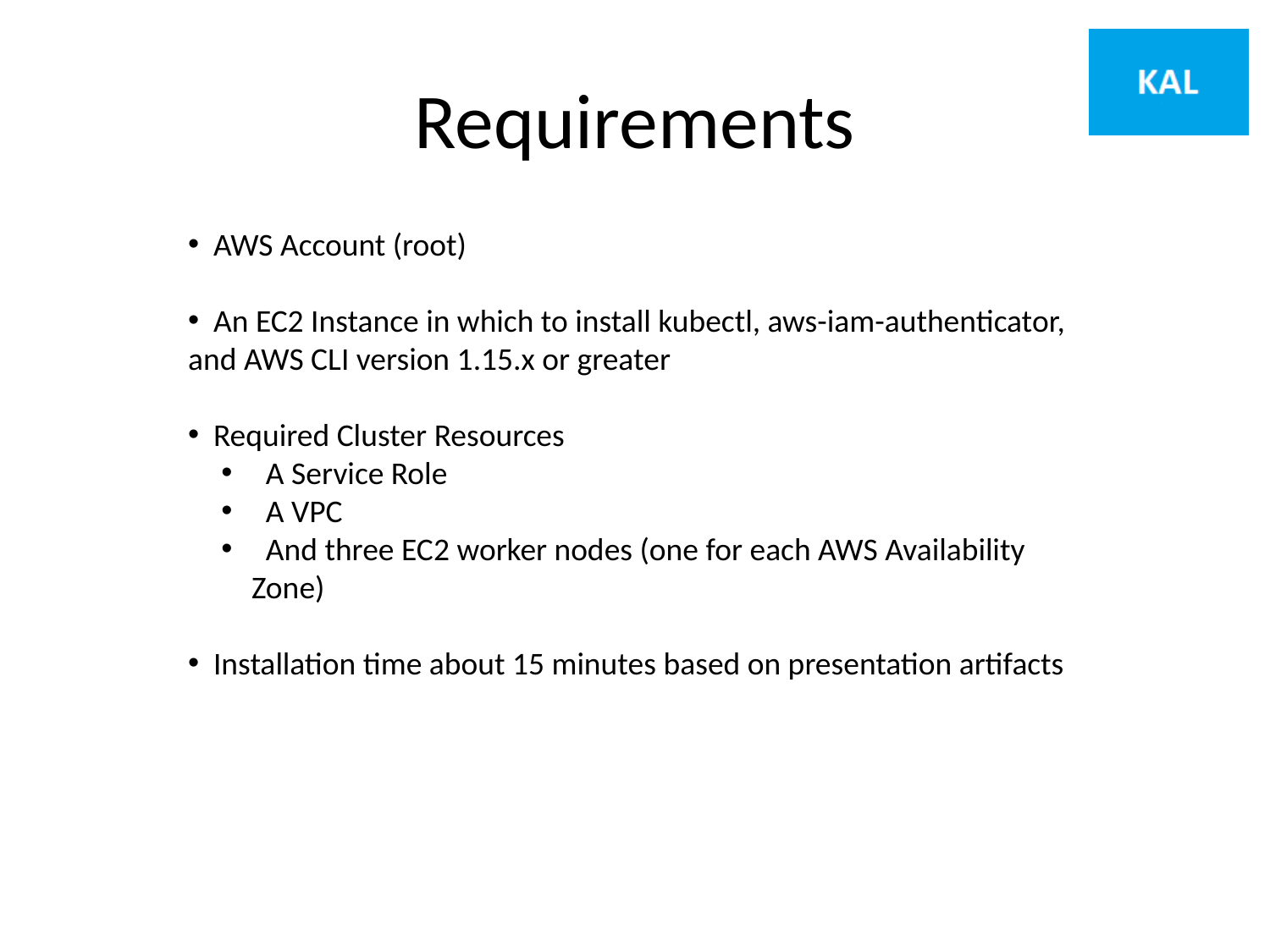

# Requirements
  AWS Account (root)

  An EC2 Instance in which to install kubectl, aws-iam-authenticator, and AWS CLI version 1.15.x or greater

  Required Cluster Resources
  A Service Role
  A VPC
  And three EC2 worker nodes (one for each AWS Availability Zone)

  Installation time about 15 minutes based on presentation artifacts